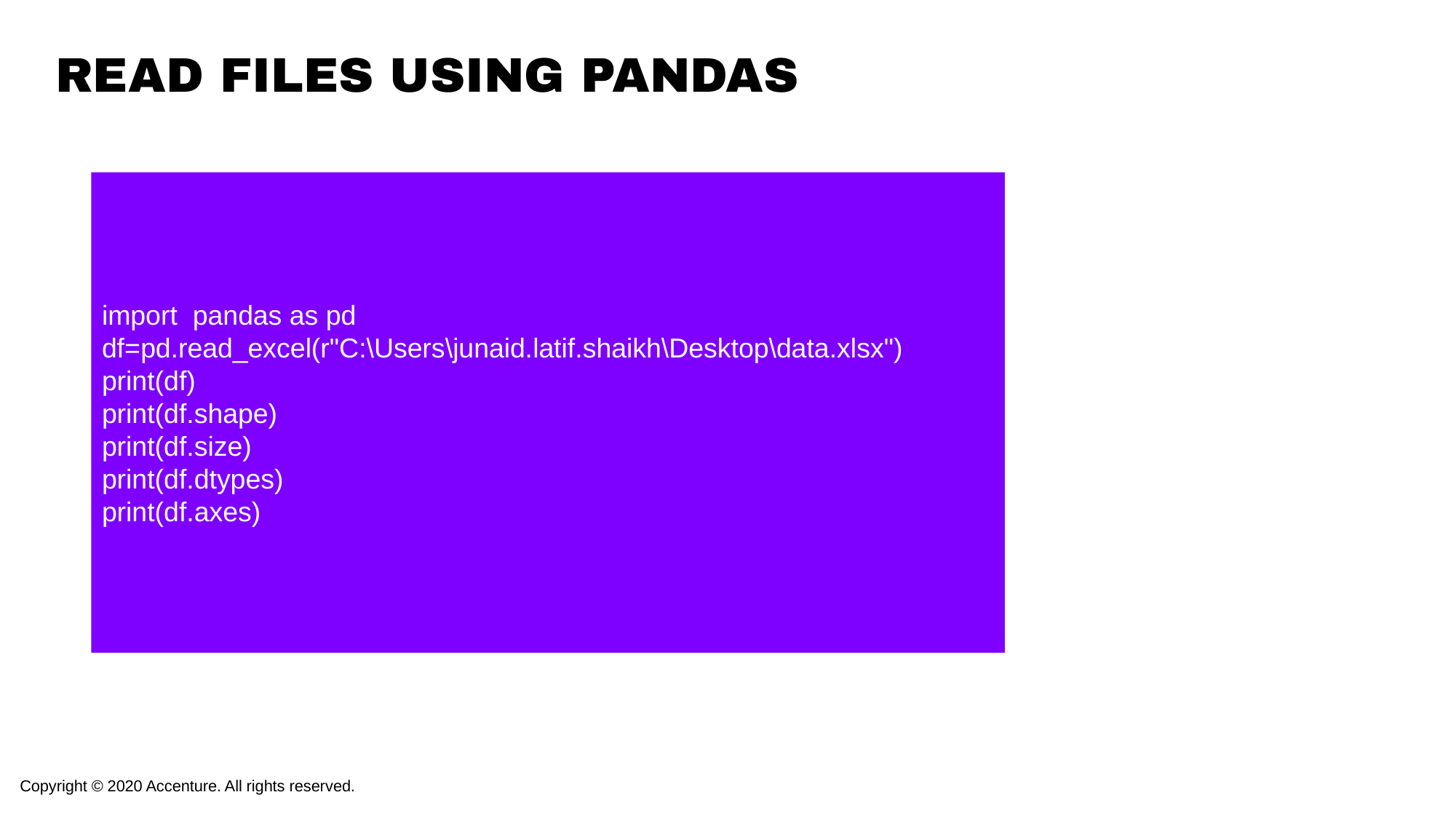

# Read files using Pandas

import  pandas as pd
df=pd.read_excel(r"C:\Users\junaid.latif.shaikh\Desktop\data.xlsx")
print(df)
print(df.shape)
print(df.size)
print(df.dtypes)
print(df.axes)